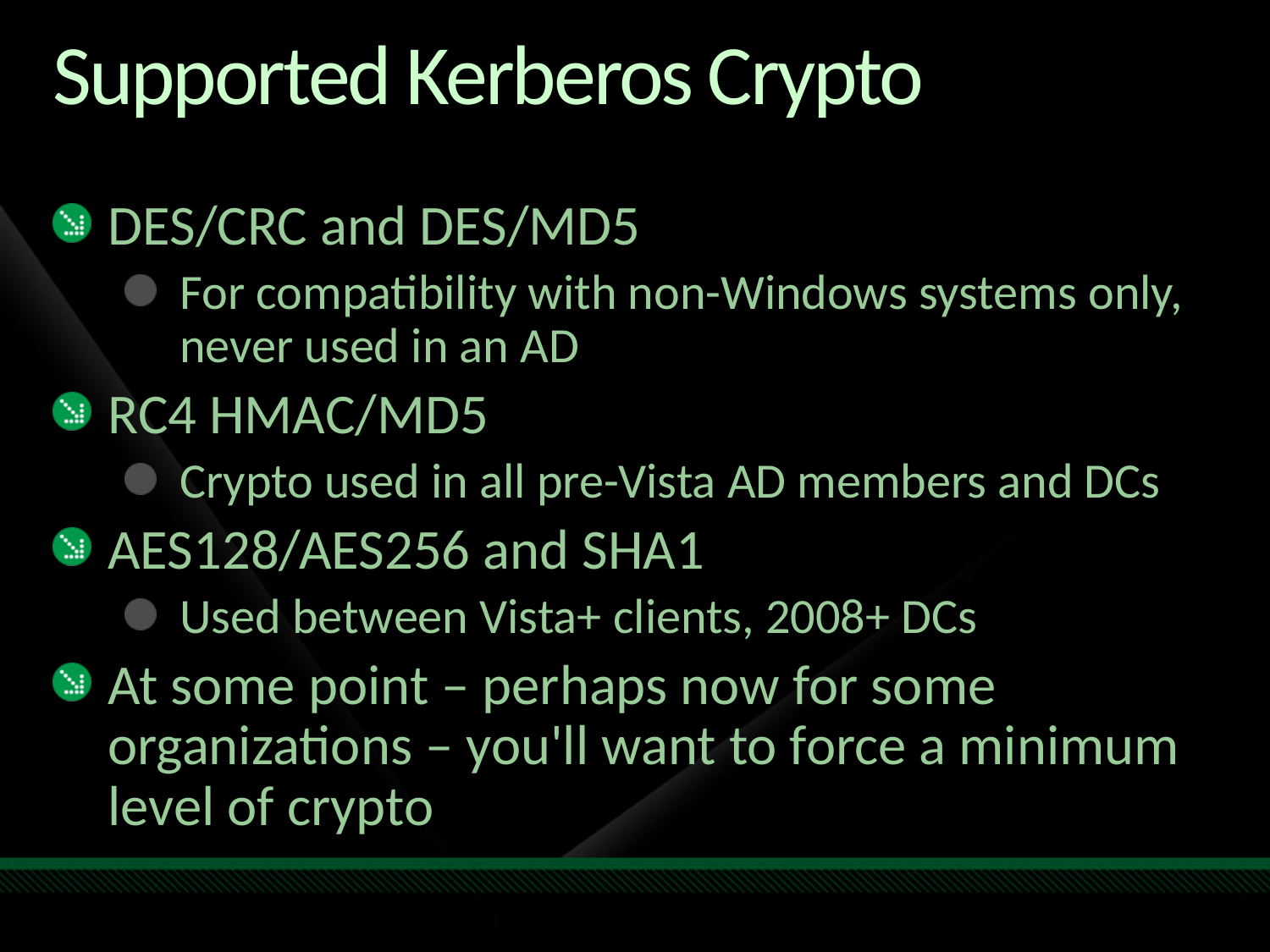

# Supported Kerberos Crypto
DES/CRC and DES/MD5
For compatibility with non-Windows systems only, never used in an AD
RC4 HMAC/MD5
Crypto used in all pre-Vista AD members and DCs
AES128/AES256 and SHA1
Used between Vista+ clients, 2008+ DCs
At some point – perhaps now for some organizations – you'll want to force a minimum level of crypto